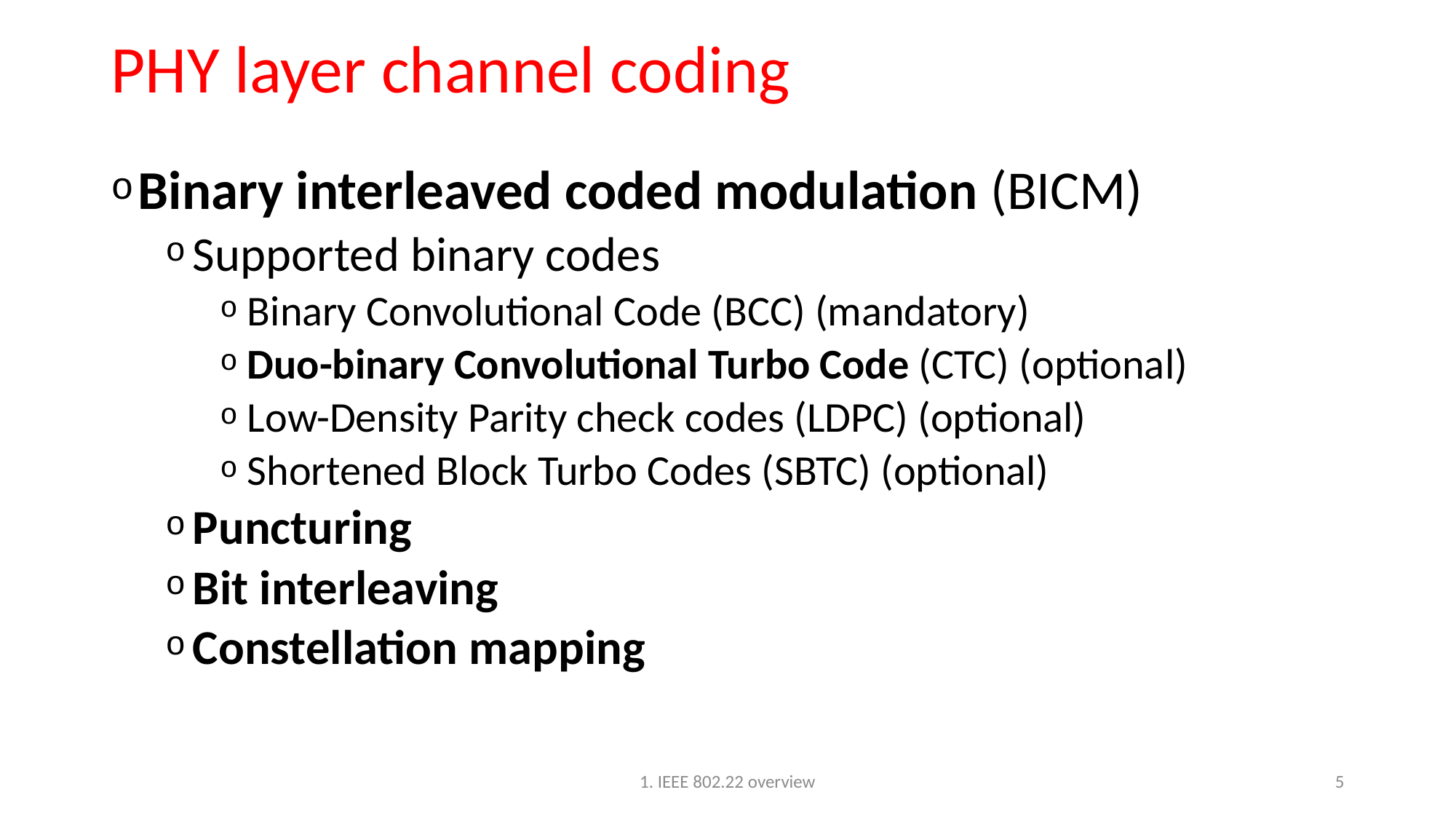

# PHY layer channel coding
Binary interleaved coded modulation (BICM)
Supported binary codes
Binary Convolutional Code (BCC) (mandatory)
Duo-binary Convolutional Turbo Code (CTC) (optional)
Low-Density Parity check codes (LDPC) (optional)
Shortened Block Turbo Codes (SBTC) (optional)
Puncturing
Bit interleaving
Constellation mapping

1. IEEE 802.22 overview
5